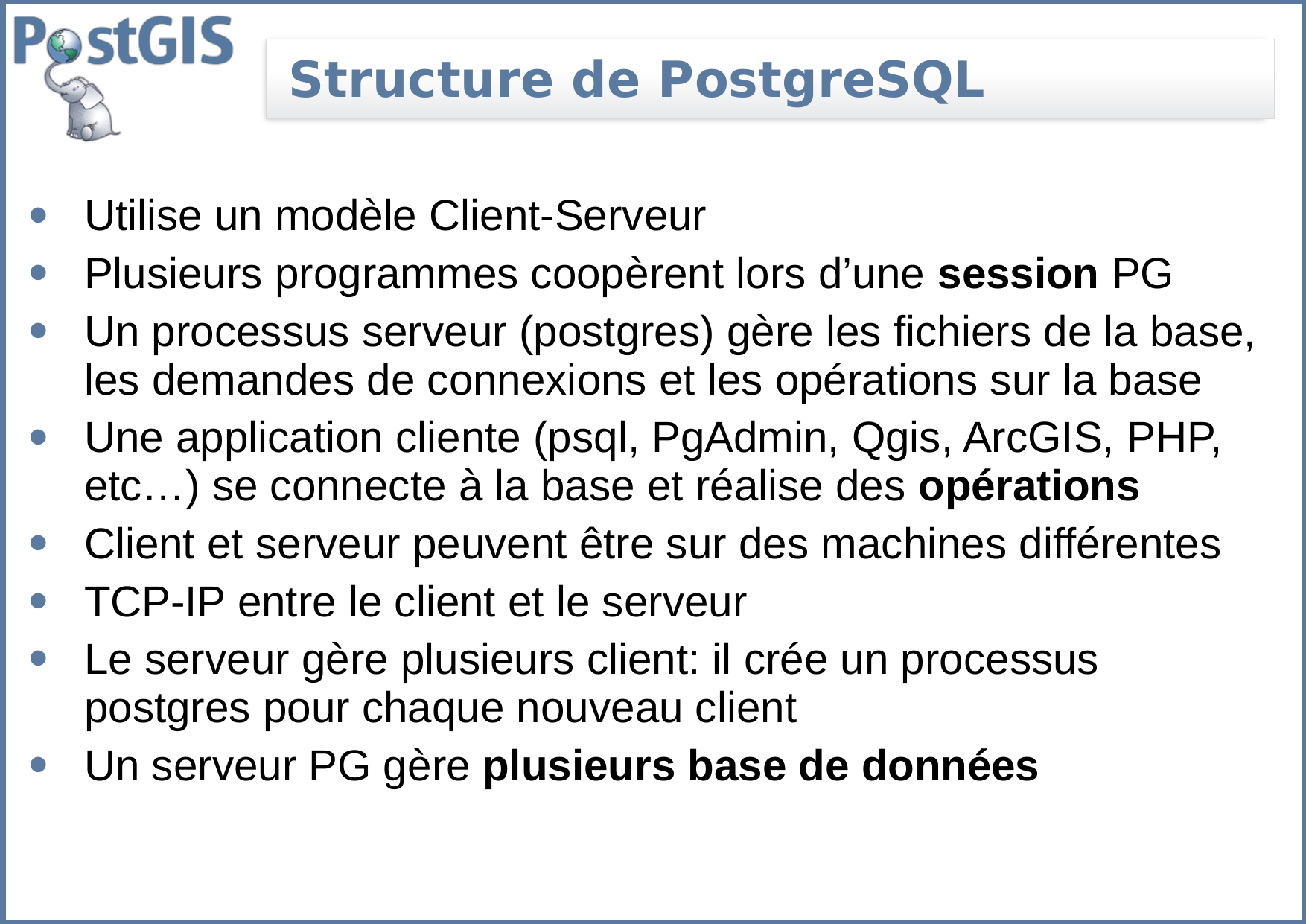

# Structure de PostgreSQL
Utilise un modèle Client-Serveur
Plusieurs programmes coopèrent lors d’une session PG
Un processus serveur (postgres) gère les fichiers de la base, les demandes de connexions et les opérations sur la base
Une application cliente (psql, PgAdmin, Qgis, ArcGIS, PHP, etc…) se connecte à la base et réalise des opérations
Client et serveur peuvent être sur des machines différentes
TCP-IP entre le client et le serveur
Le serveur gère plusieurs client: il crée un processus postgres pour chaque nouveau client
Un serveur PG gère plusieurs base de données